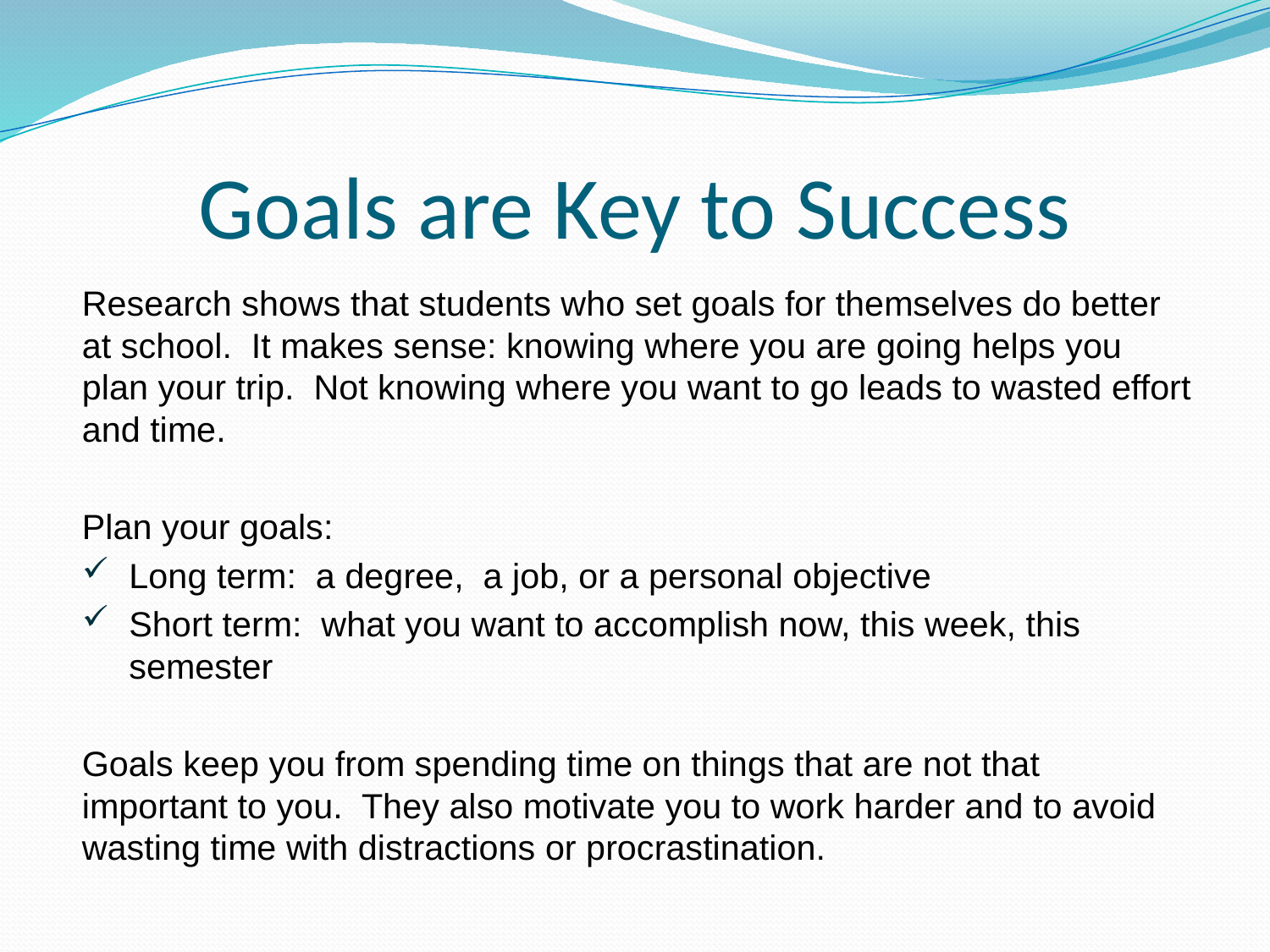

# Goals are Key to Success
Research shows that students who set goals for themselves do better at school.  It makes sense: knowing where you are going helps you plan your trip.  Not knowing where you want to go leads to wasted effort and time.

Plan your goals:
Long term:  a degree,  a job, or a personal objective
Short term:  what you want to accomplish now, this week, this semester

Goals keep you from spending time on things that are not that important to you.  They also motivate you to work harder and to avoid wasting time with distractions or procrastination.